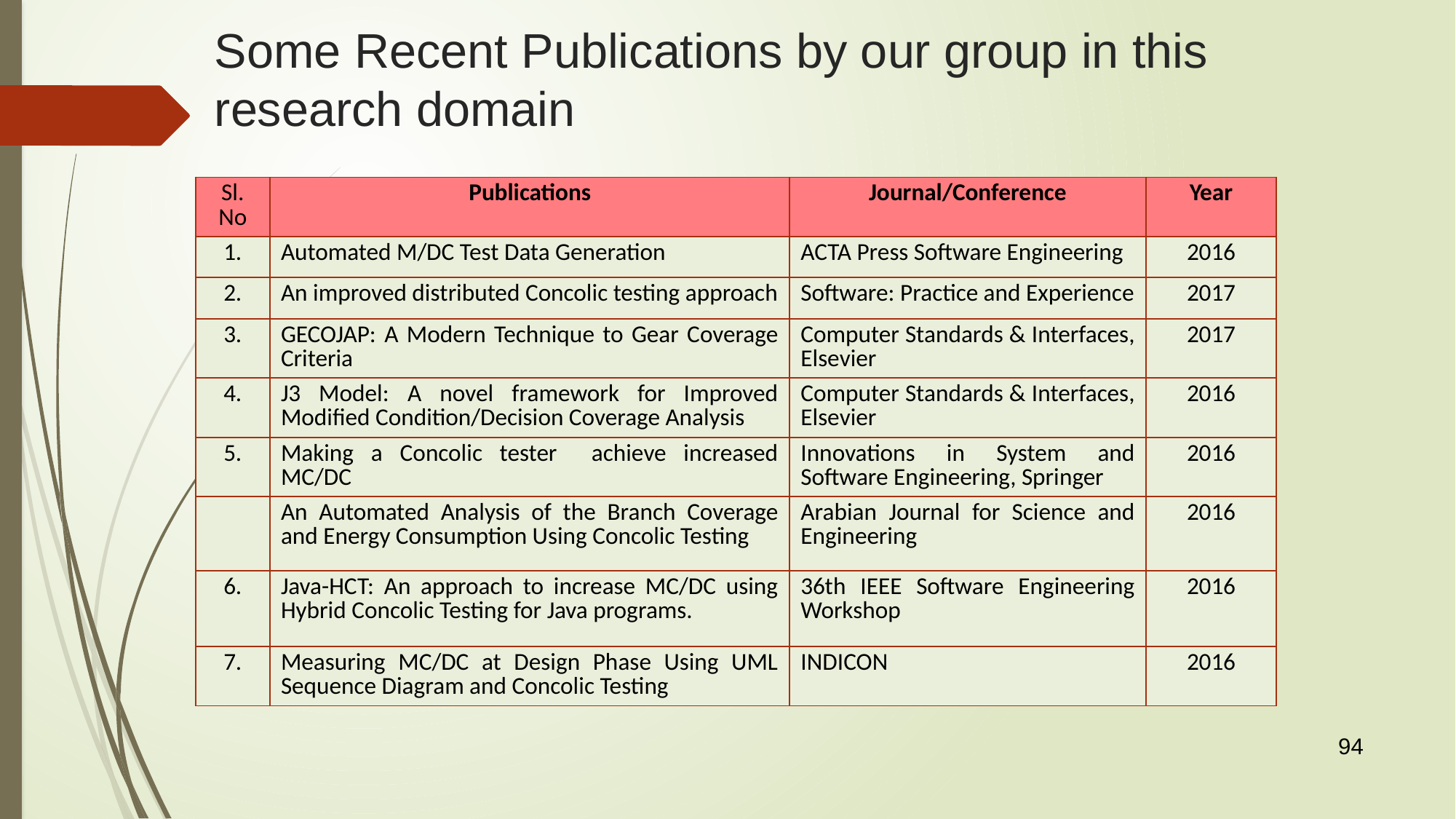

# Some Recent Publications by our group in this research domain
| Sl. No | Publications | Journal/Conference | Year |
| --- | --- | --- | --- |
| 1. | Automated M/DC Test Data Generation | ACTA Press Software Engineering | 2016 |
| 2. | An improved distributed Concolic testing approach | Software: Practice and Experience | 2017 |
| 3. | GECOJAP: A Modern Technique to Gear Coverage Criteria | Computer Standards & Interfaces, Elsevier | 2017 |
| 4. | J3 Model: A novel framework for Improved Modified Condition/Decision Coverage Analysis | Computer Standards & Interfaces, Elsevier | 2016 |
| 5. | Making a Concolic tester achieve increased MC/DC | Innovations in System and Software Engineering, Springer | 2016 |
|  | An Automated Analysis of the Branch Coverage and Energy Consumption Using Concolic Testing | Arabian Journal for Science and Engineering | 2016 |
| 6. | Java-HCT: An approach to increase MC/DC using Hybrid Concolic Testing for Java programs. | 36th IEEE Software Engineering Workshop | 2016 |
| 7. | Measuring MC/DC at Design Phase Using UML Sequence Diagram and Concolic Testing | INDICON | 2016 |
94